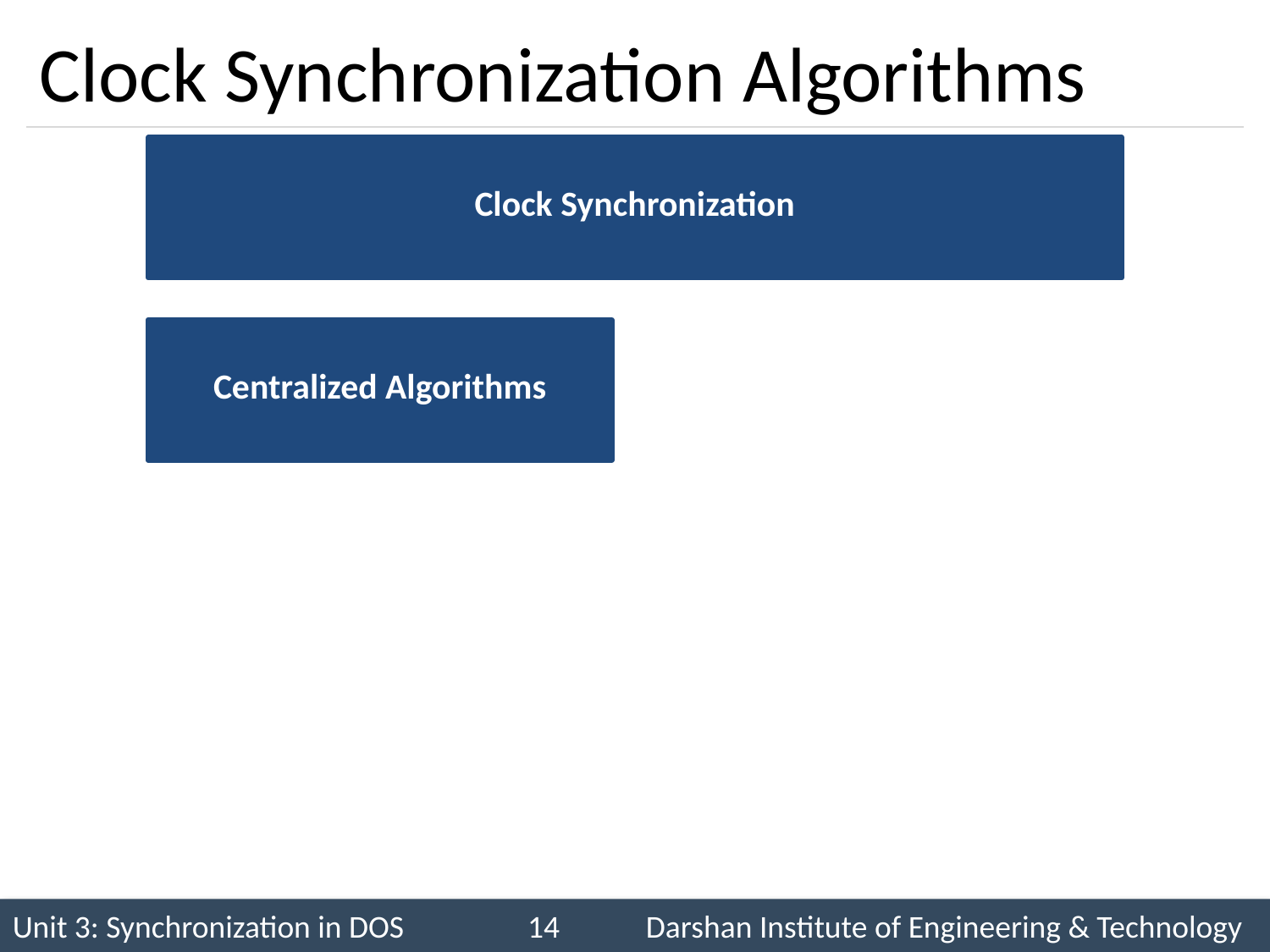

# Clock Synchronization Algorithms

Clock Synchronization
Centralized Algorithms